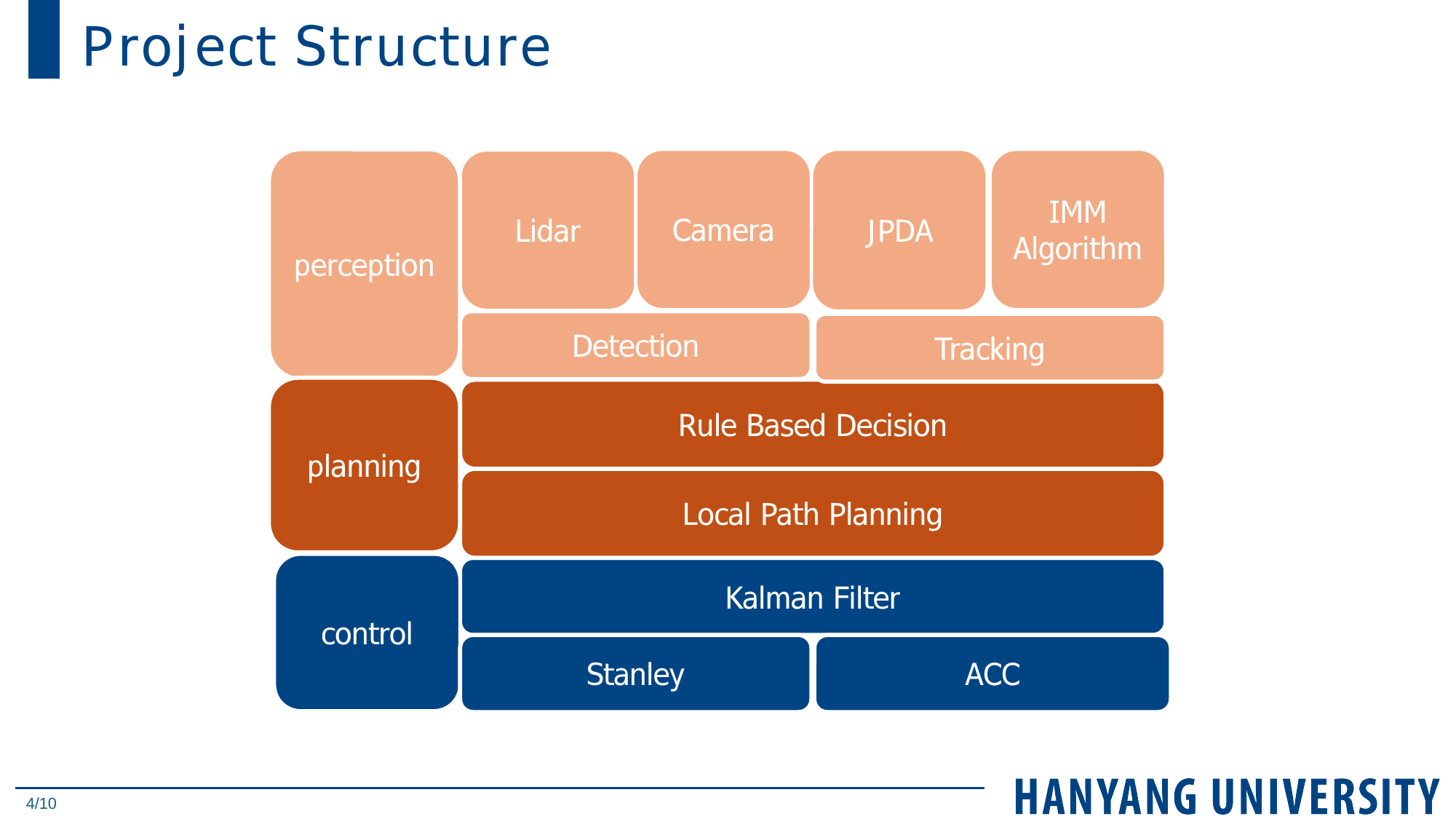

# Project Structure
perception
planning
control
IMM
Algorithm
JPDA
Camera
Lidar
Detection
Tracking
Rule Based Decision
Local Path Planning
Kalman Filter
Stanley
ACC